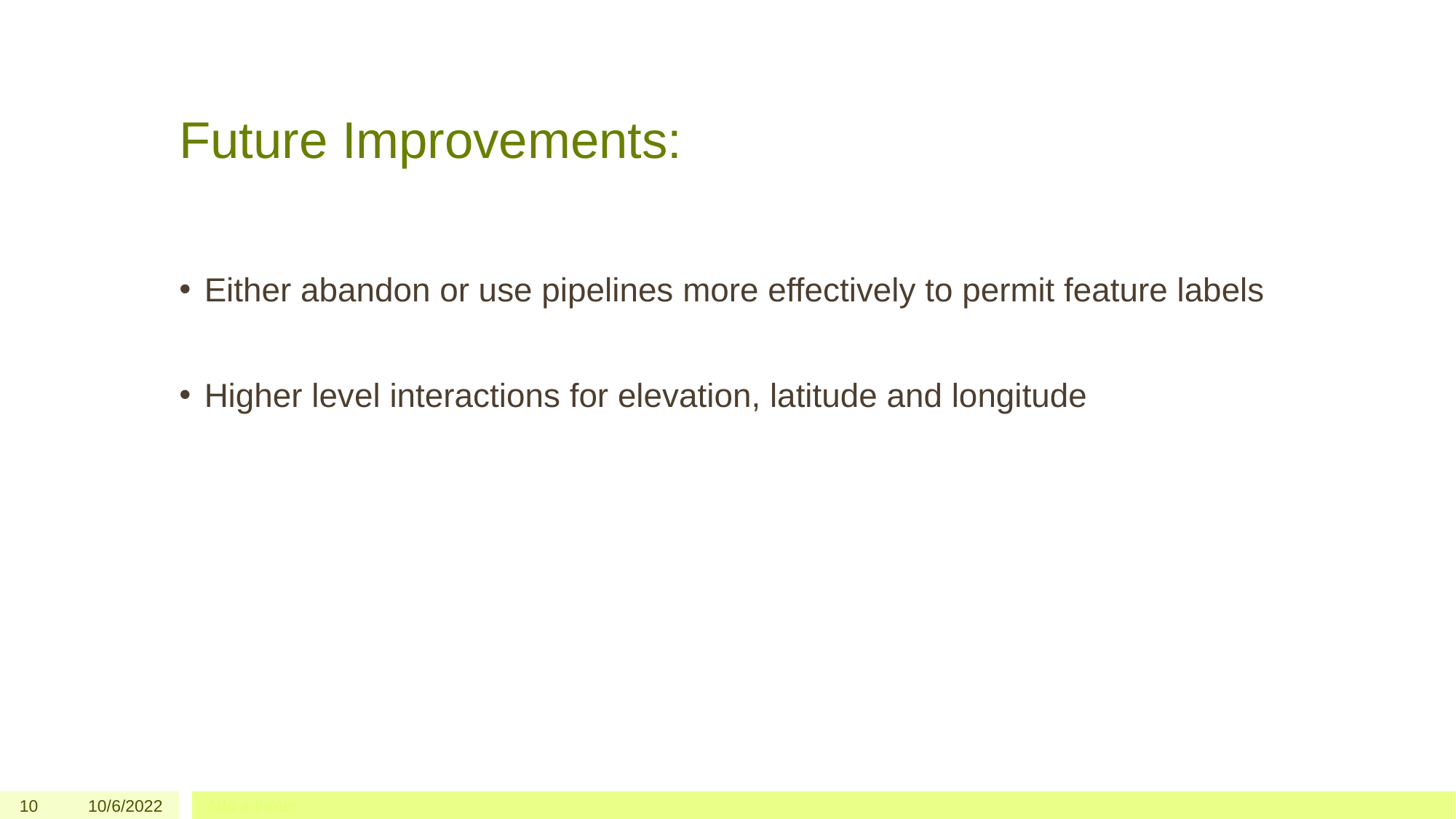

# Future Improvements:
Either abandon or use pipelines more effectively to permit feature labels

Higher level interactions for elevation, latitude and longitude
10
10/6/2022
Add a footer